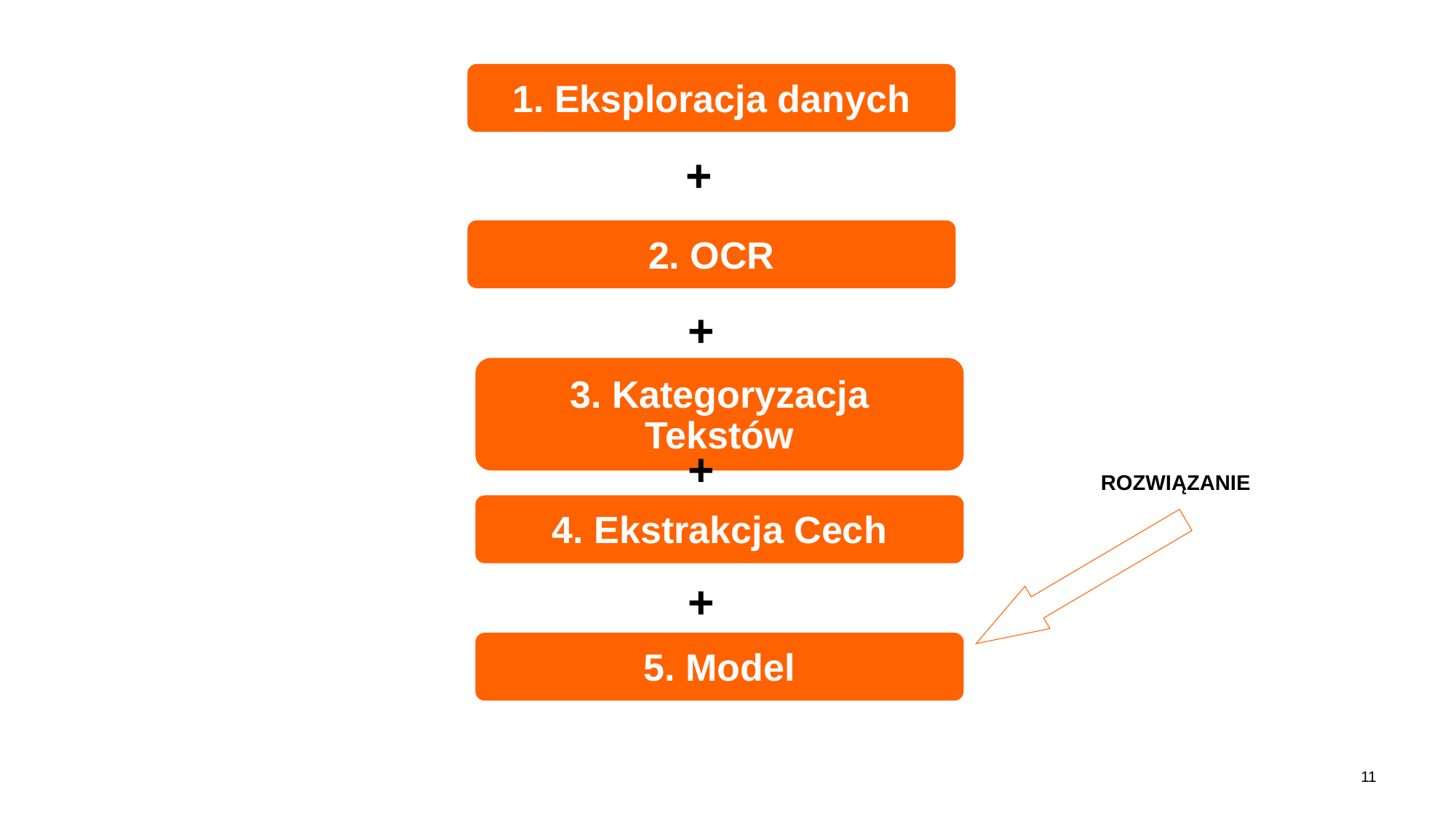

1. Eksploracja danych
+

2. OCR
+

3. Kategoryzacja Tekstów
+

ROZWIĄZANIE
4. Ekstrakcja Cech

+

5. Model
11